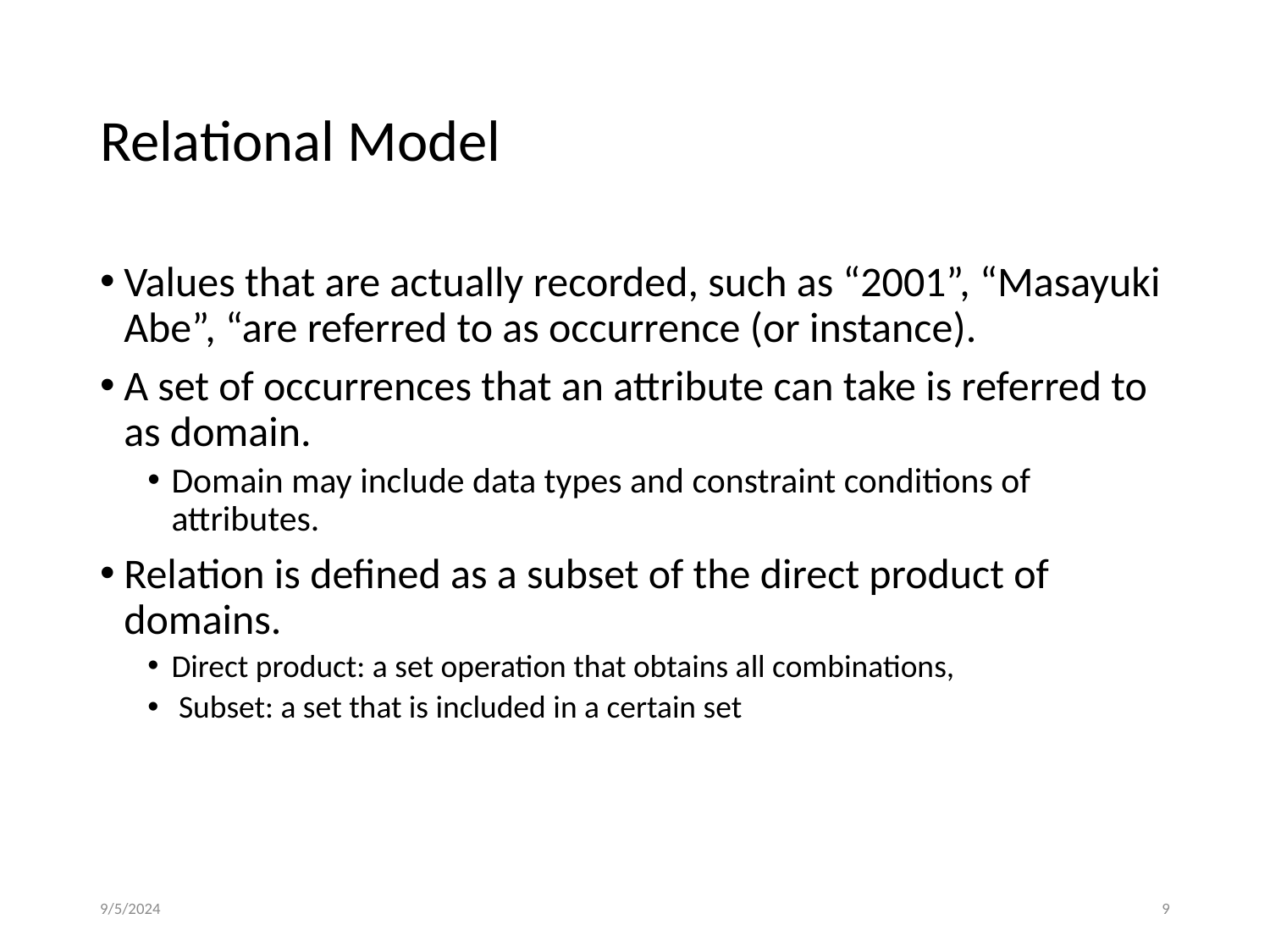

# Relational Model
Values that are actually recorded, such as “2001”, “Masayuki Abe”, “are referred to as occurrence (or instance).
A set of occurrences that an attribute can take is referred to as domain.
Domain may include data types and constraint conditions of attributes.
Relation is defined as a subset of the direct product of domains.
Direct product: a set operation that obtains all combinations,
 Subset: a set that is included in a certain set
9/5/2024
9